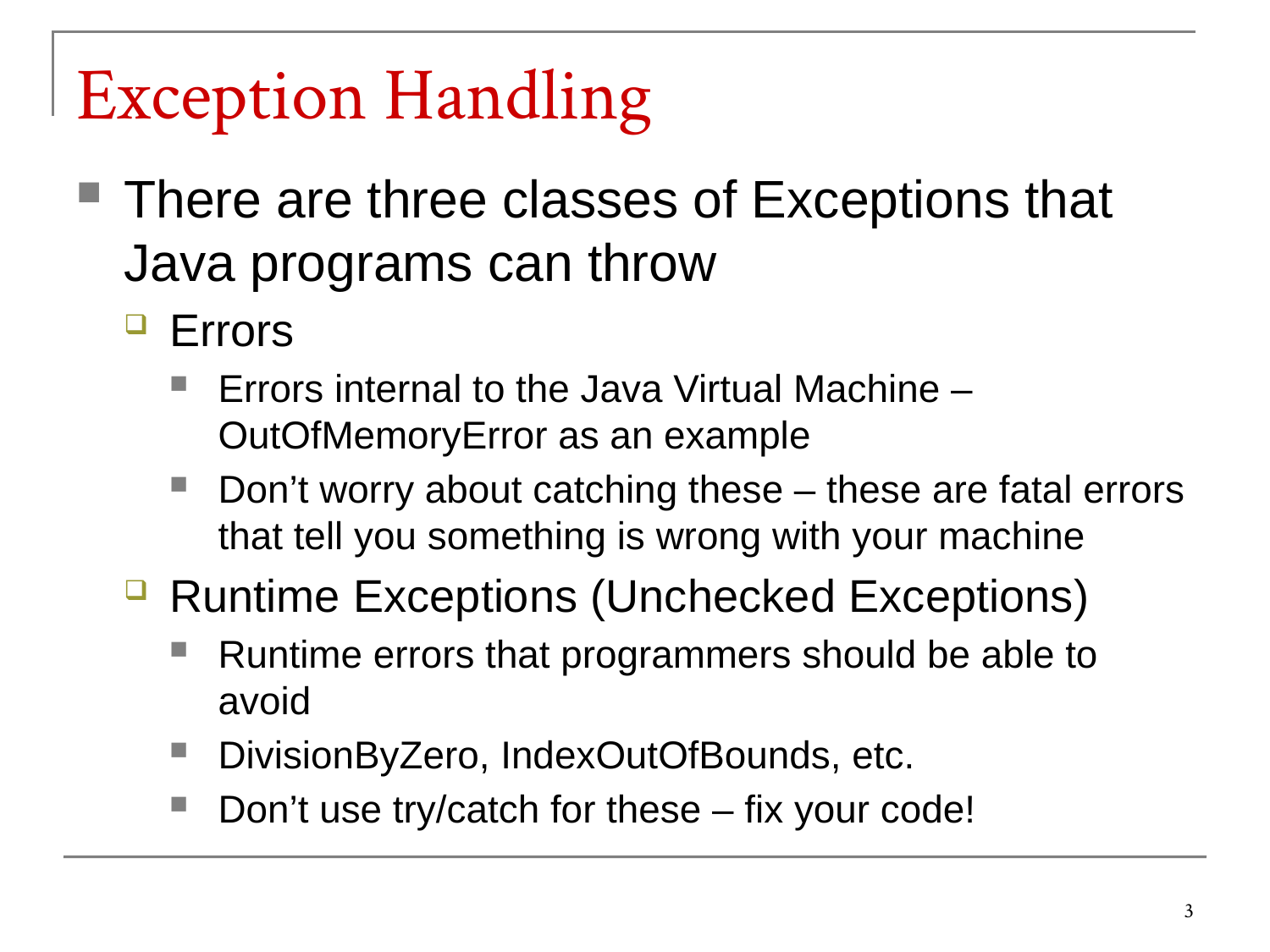

# Exception Handling
There are three classes of Exceptions that Java programs can throw
Errors
Errors internal to the Java Virtual Machine – OutOfMemoryError as an example
Don’t worry about catching these – these are fatal errors that tell you something is wrong with your machine
Runtime Exceptions (Unchecked Exceptions)
Runtime errors that programmers should be able to avoid
DivisionByZero, IndexOutOfBounds, etc.
Don’t use try/catch for these – fix your code!
3